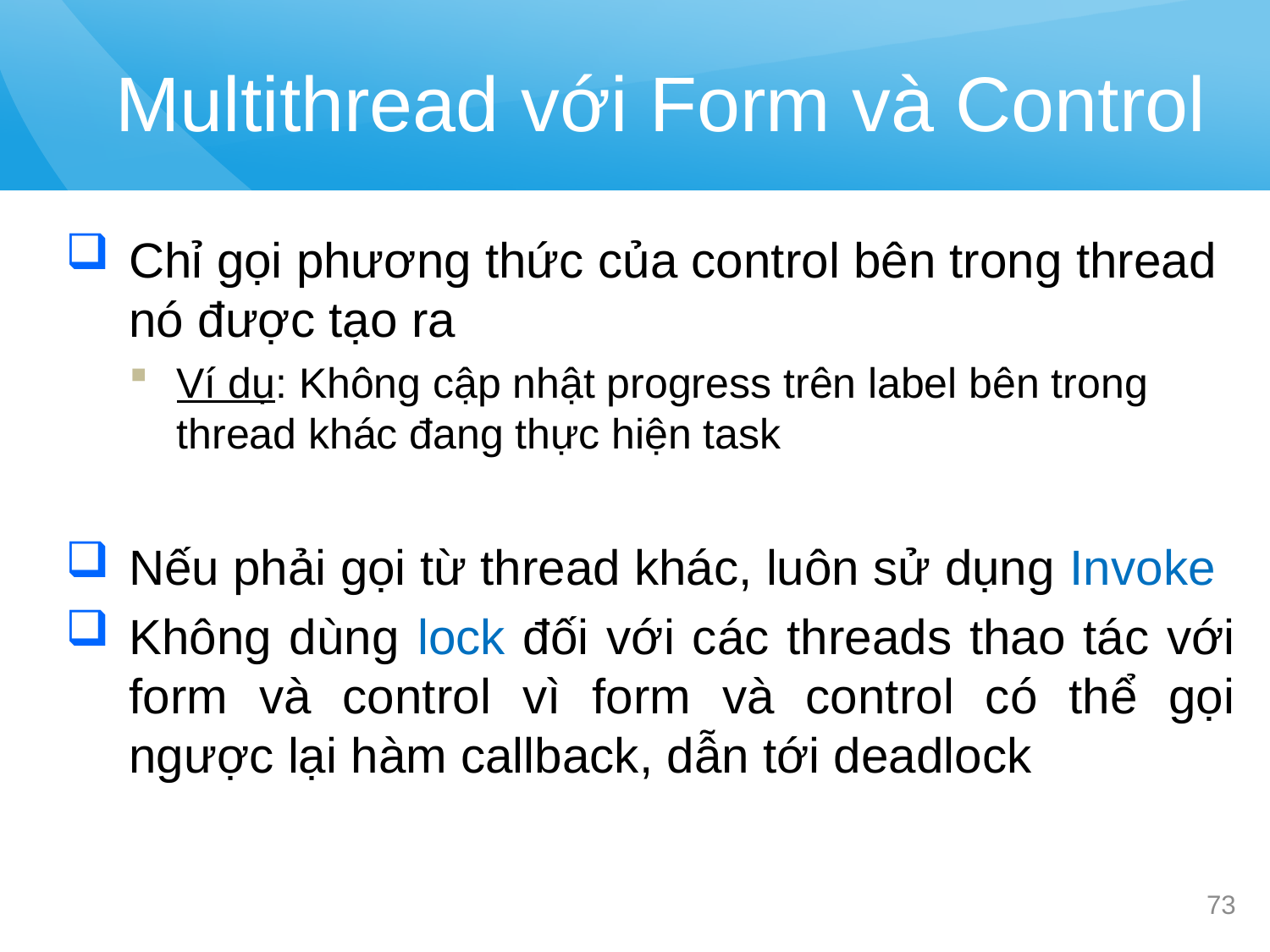

# Multithread với Form và Control
Chỉ gọi phương thức của control bên trong thread nó được tạo ra
Ví dụ: Không cập nhật progress trên label bên trong thread khác đang thực hiện task

Nếu phải gọi từ thread khác, luôn sử dụng Invoke
Không dùng lock đối với các threads thao tác với form và control vì form và control có thể gọi ngược lại hàm callback, dẫn tới deadlock
73